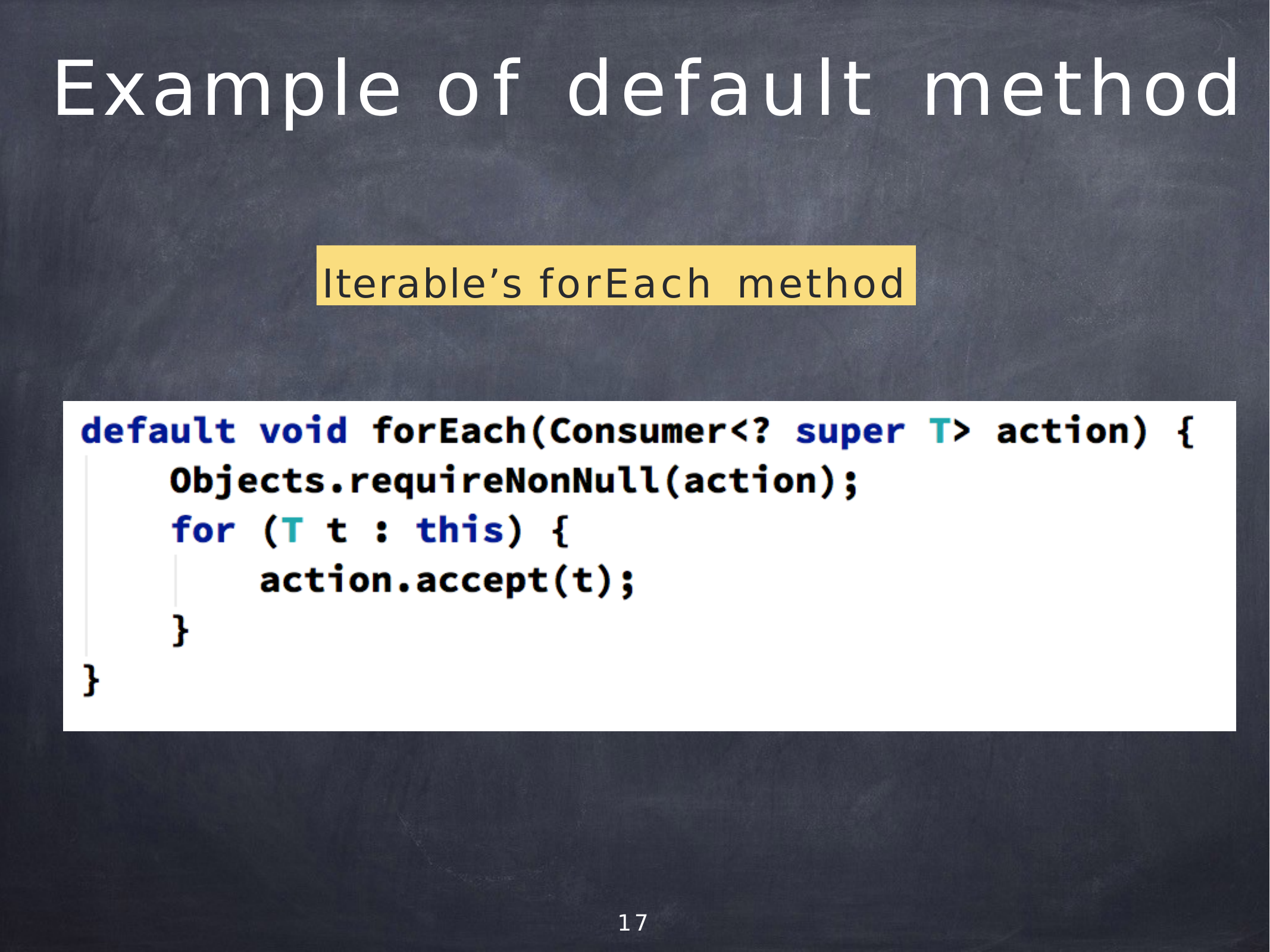

Example of default method
Iterable’s forEach method

17